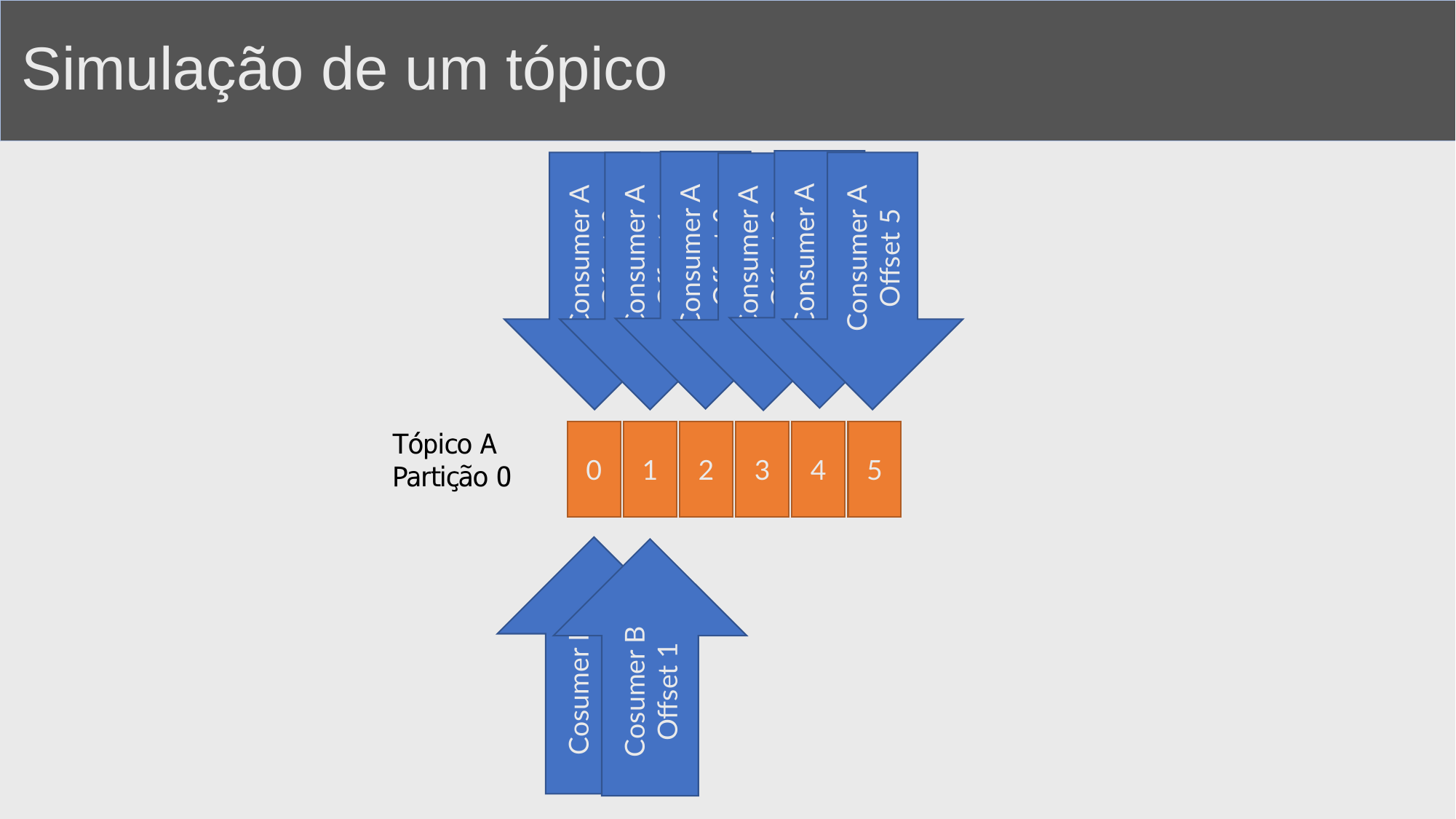

# Simulação de um tópico
Consumer A
Offset 4
Consumer A
Offset 2
Consumer A
Offset 0
Consumer A
Offset 1
Consumer A
Offset 5
Consumer A
Offset 3
5
4
3
2
Tópico A
Partição 0
0
1
Cosumer B
Offset 0
Cosumer B
Offset 1